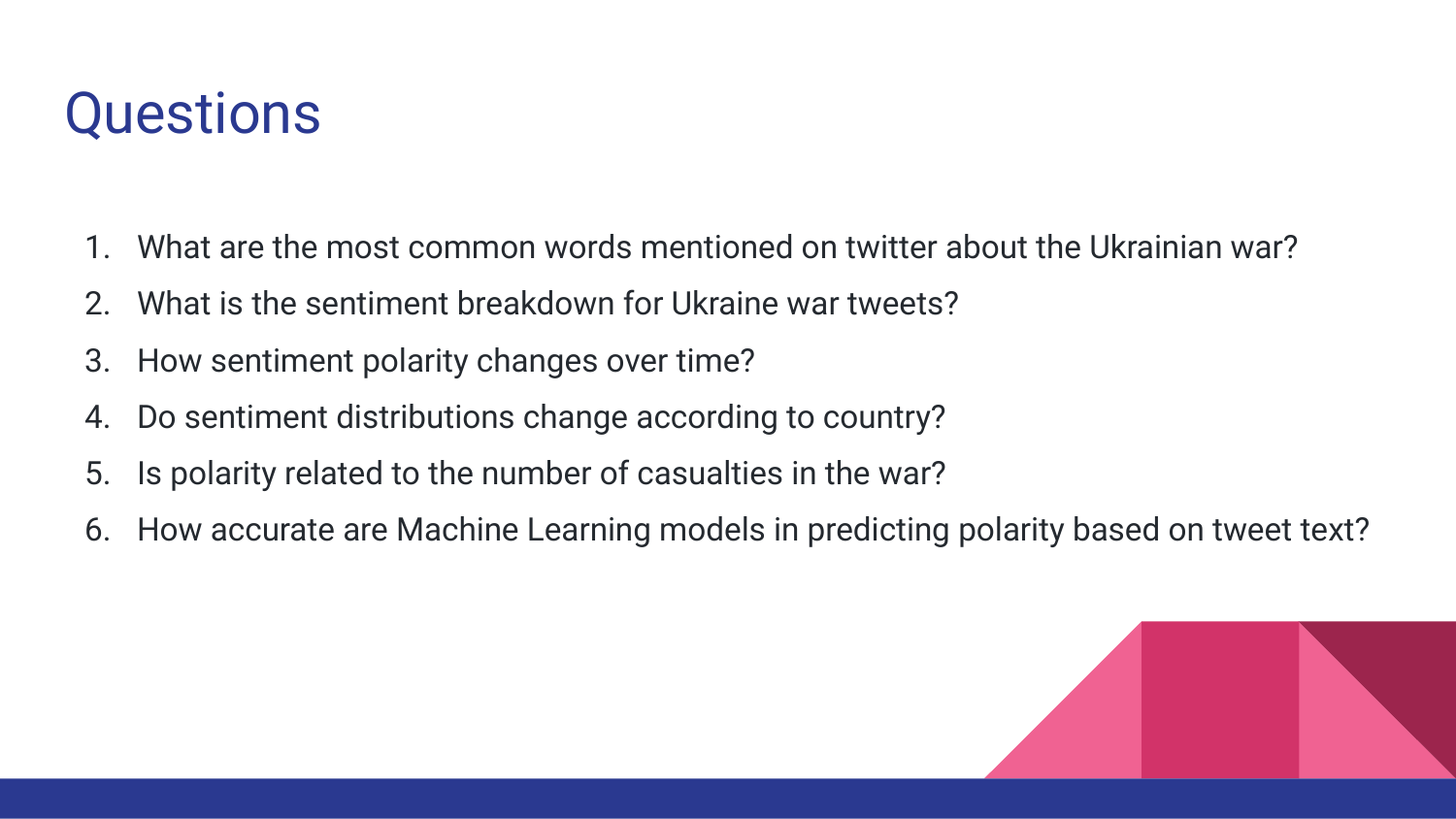

# Questions
What are the most common words mentioned on twitter about the Ukrainian war?
What is the sentiment breakdown for Ukraine war tweets?
How sentiment polarity changes over time?
Do sentiment distributions change according to country?
Is polarity related to the number of casualties in the war?
How accurate are Machine Learning models in predicting polarity based on tweet text?